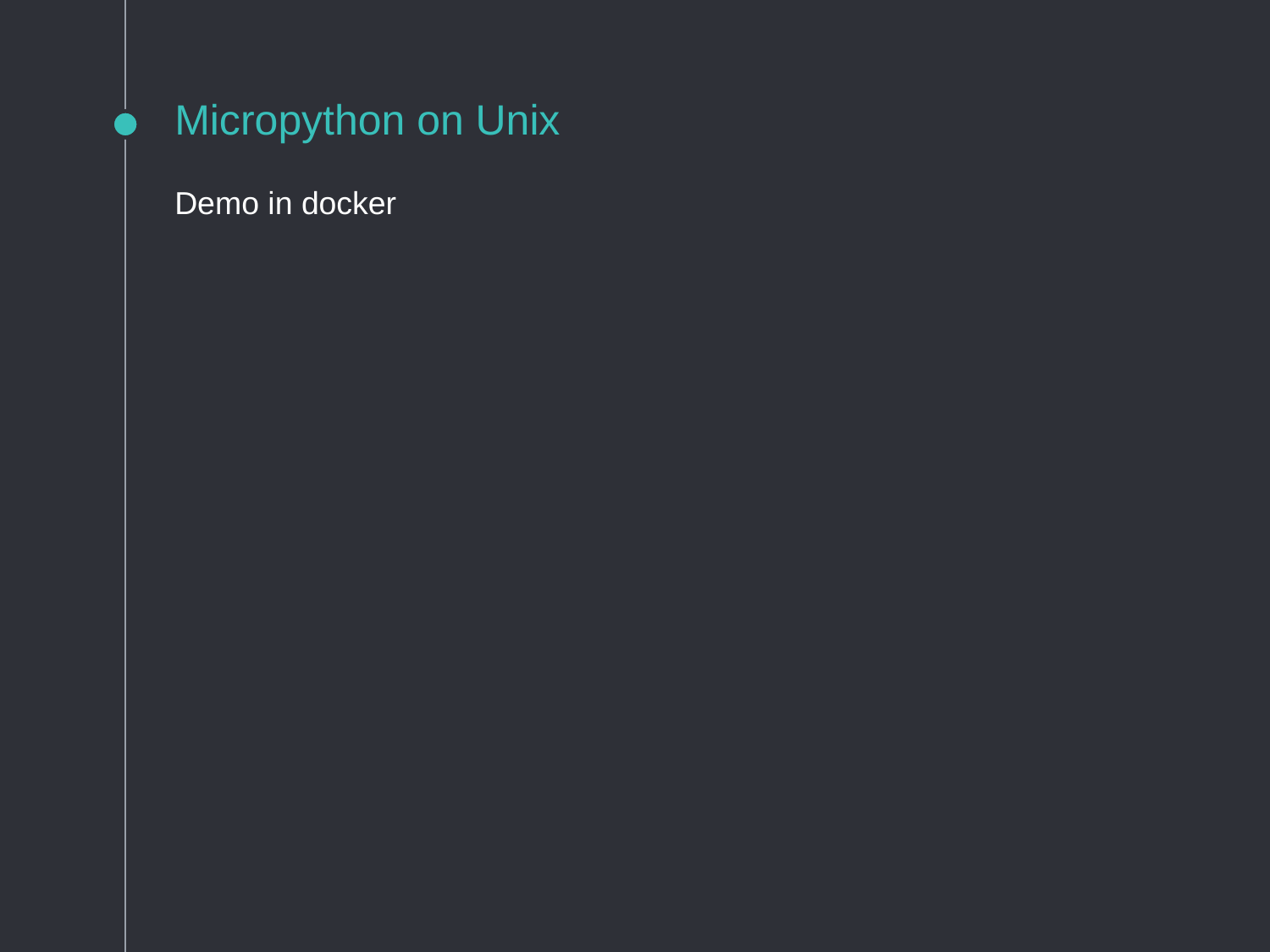

# Micropython on Unix
Demo in docker